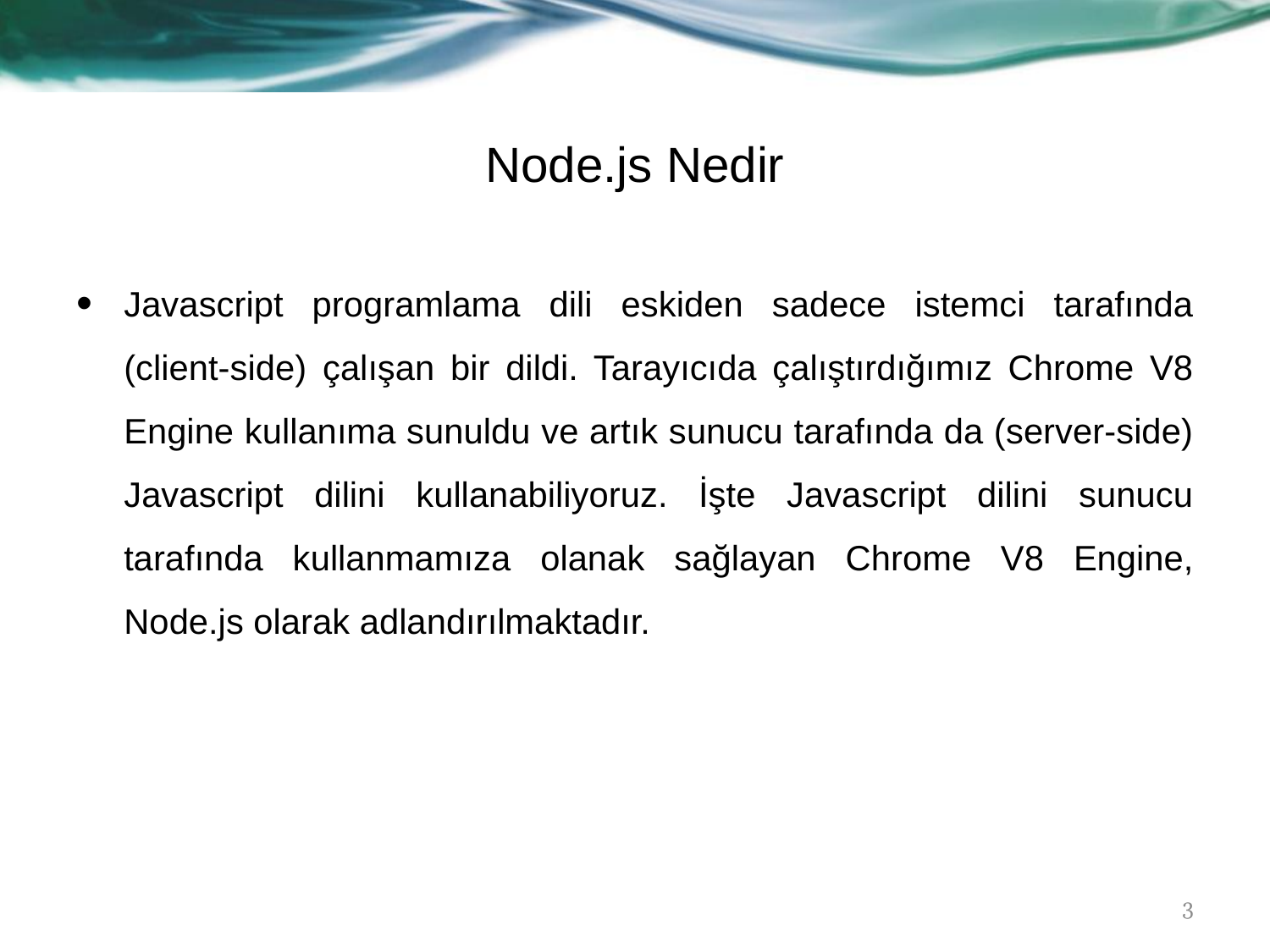

# Node.js Nedir
Javascript programlama dili eskiden sadece istemci tarafında (client-side) çalışan bir dildi. Tarayıcıda çalıştırdığımız Chrome V8 Engine kullanıma sunuldu ve artık sunucu tarafında da (server-side) Javascript dilini kullanabiliyoruz. İşte Javascript dilini sunucu tarafında kullanmamıza olanak sağlayan Chrome V8 Engine, Node.js olarak adlandırılmaktadır.
3